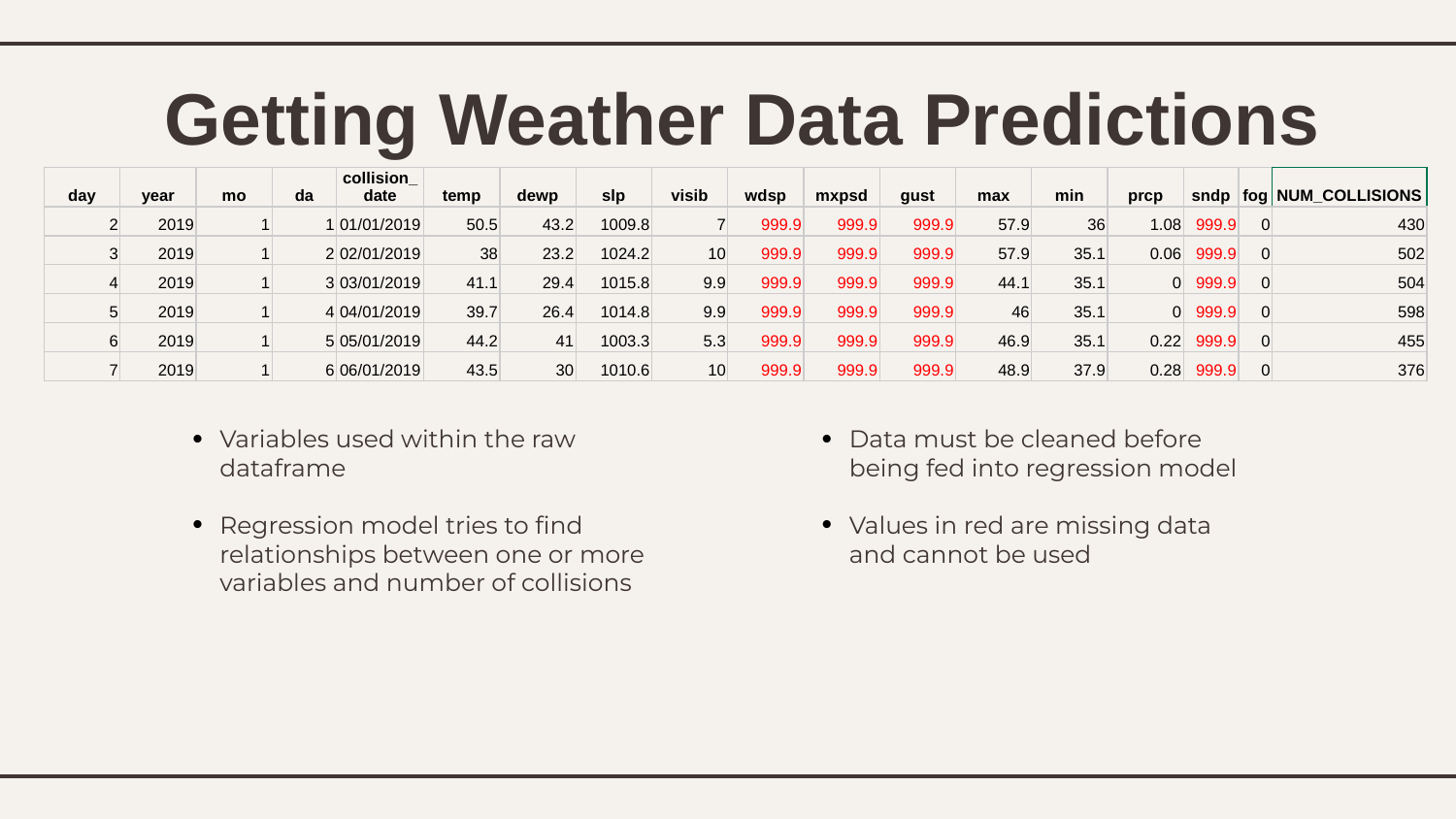

# Getting Weather Data Predictions
| day | year | mo | da | collision\_date | temp | dewp | slp | visib | wdsp | mxpsd | gust | max | min | prcp | sndp | fog | NUM\_COLLISIONS |
| --- | --- | --- | --- | --- | --- | --- | --- | --- | --- | --- | --- | --- | --- | --- | --- | --- | --- |
| 2 | 2019 | 1 | 1 | 01/01/2019 | 50.5 | 43.2 | 1009.8 | 7 | 999.9 | 999.9 | 999.9 | 57.9 | 36 | 1.08 | 999.9 | 0 | 430 |
| 3 | 2019 | 1 | 2 | 02/01/2019 | 38 | 23.2 | 1024.2 | 10 | 999.9 | 999.9 | 999.9 | 57.9 | 35.1 | 0.06 | 999.9 | 0 | 502 |
| 4 | 2019 | 1 | 3 | 03/01/2019 | 41.1 | 29.4 | 1015.8 | 9.9 | 999.9 | 999.9 | 999.9 | 44.1 | 35.1 | 0 | 999.9 | 0 | 504 |
| 5 | 2019 | 1 | 4 | 04/01/2019 | 39.7 | 26.4 | 1014.8 | 9.9 | 999.9 | 999.9 | 999.9 | 46 | 35.1 | 0 | 999.9 | 0 | 598 |
| 6 | 2019 | 1 | 5 | 05/01/2019 | 44.2 | 41 | 1003.3 | 5.3 | 999.9 | 999.9 | 999.9 | 46.9 | 35.1 | 0.22 | 999.9 | 0 | 455 |
| 7 | 2019 | 1 | 6 | 06/01/2019 | 43.5 | 30 | 1010.6 | 10 | 999.9 | 999.9 | 999.9 | 48.9 | 37.9 | 0.28 | 999.9 | 0 | 376 |
Variables used within the raw dataframe
Data must be cleaned before being fed into regression model
Regression model tries to find relationships between one or more variables and number of collisions
Values in red are missing data and cannot be used